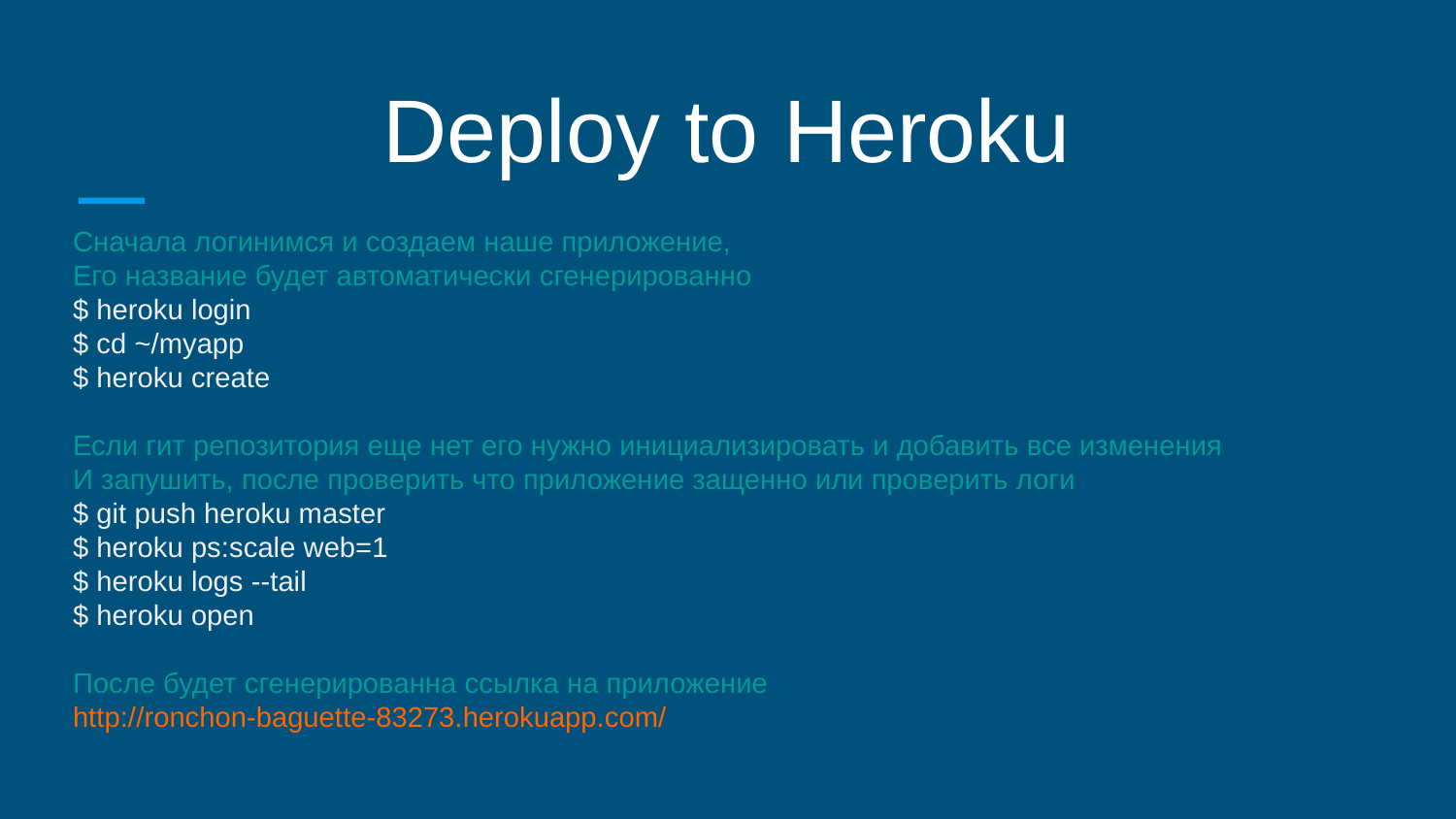

Deploy to Heroku

Сначала логинимся и создаем наше приложение,
Его название будет автоматически сгенерированно
$ heroku login
$ cd ~/myapp
$ heroku create

Если гит репозитория еще нет его нужно инициализировать и добавить все изменения
И запушить, после проверить что приложение защенно или проверить логи
$ git push heroku master
$ heroku ps:scale web=1
$ heroku logs --tail
$ heroku open

После будет сгенерированна ссылка на приложение
http://ronchon-baguette-83273.herokuapp.com/